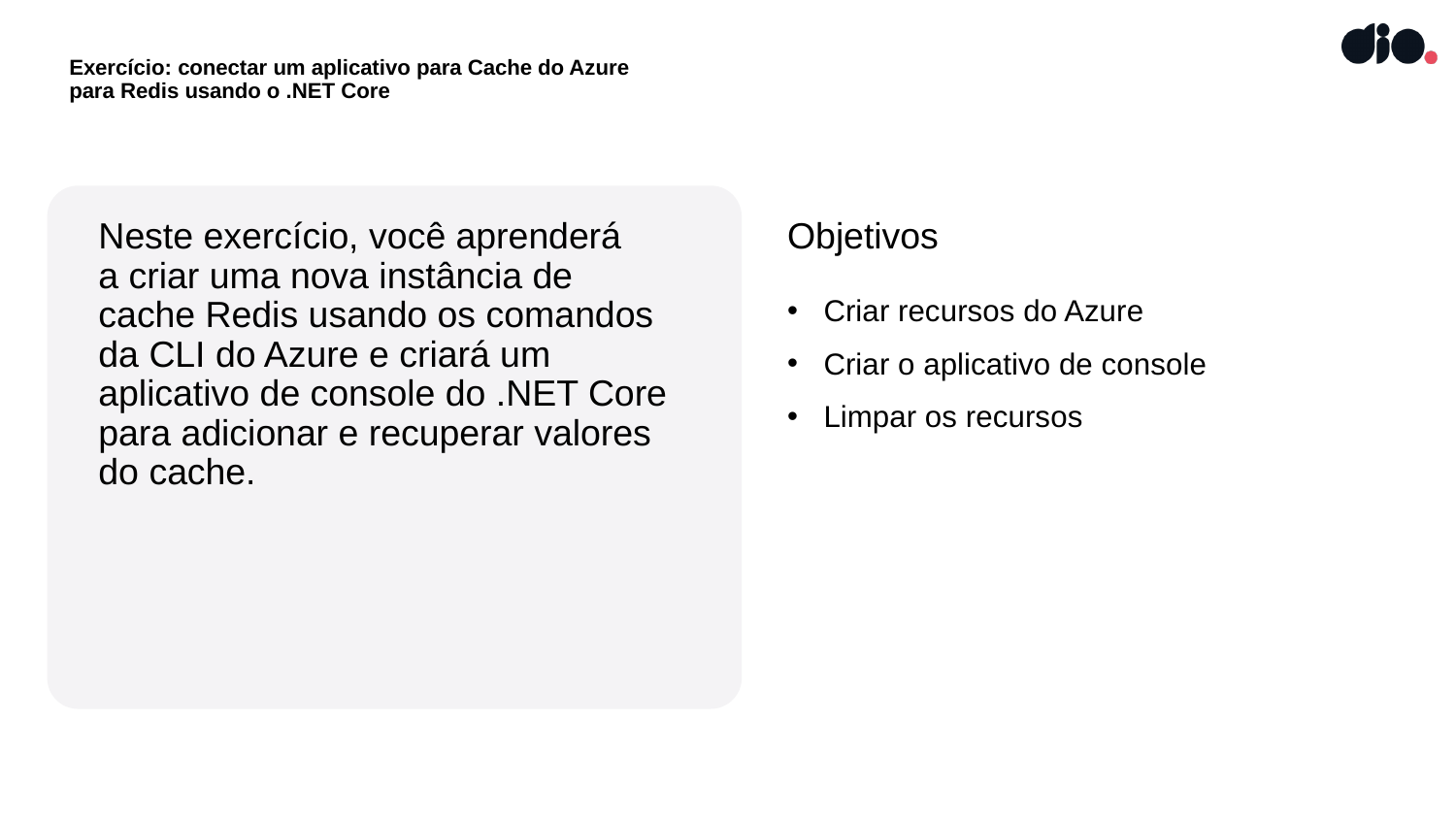

# Exercício: conectar um aplicativo para Cache do Azure para Redis usando o .NET Core
Neste exercício, você aprenderá
a criar uma nova instância de cache Redis usando os comandos da CLI do Azure e criará um aplicativo de console do .NET Core para adicionar e recuperar valores do cache.
Objetivos
Criar recursos do Azure
Criar o aplicativo de console
Limpar os recursos